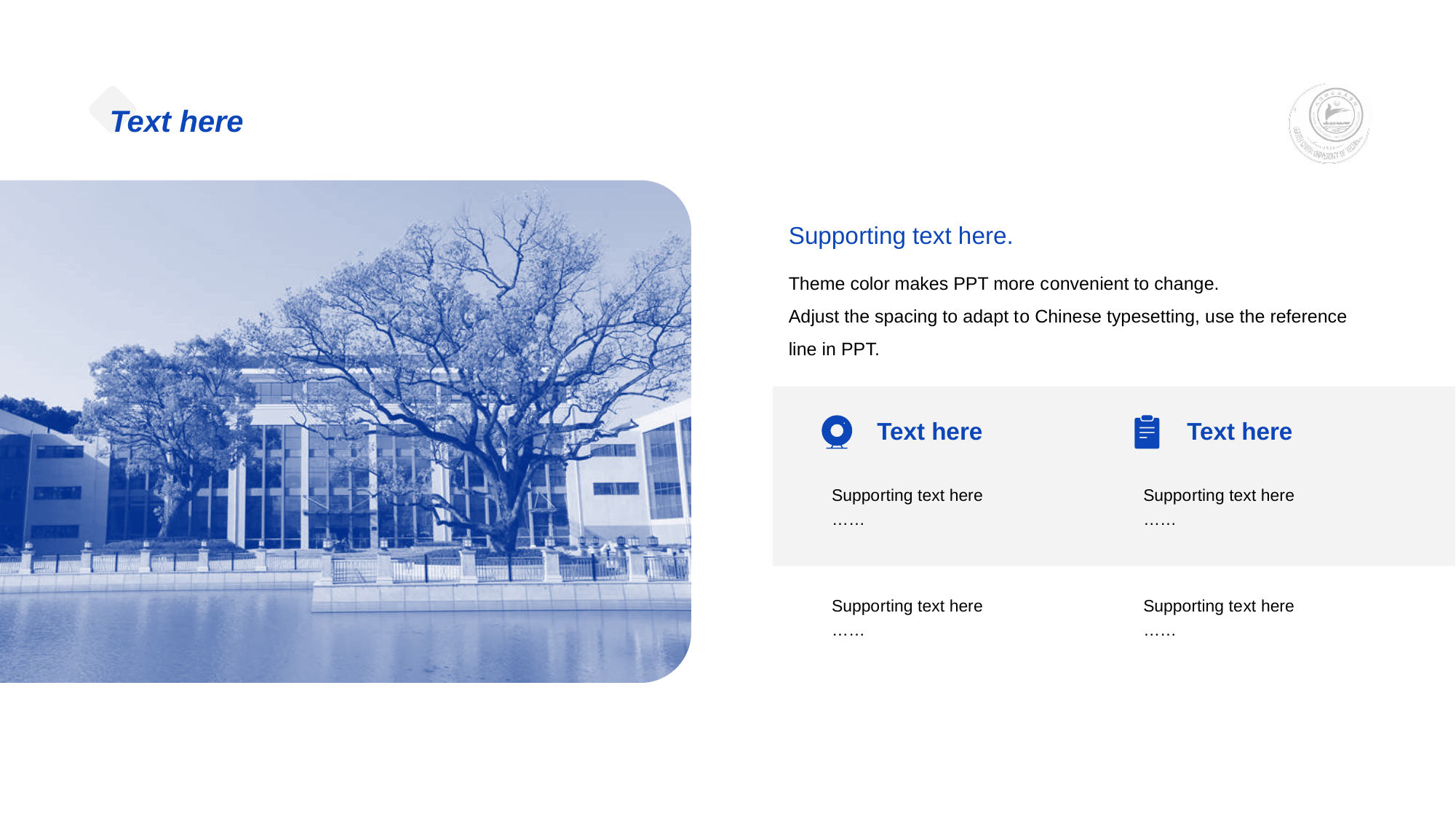

# Text here

Suppo rting text here.
Theme color makes PPT more c onvenient to change.
Adjust the spacing to adapt t o Chinese typesetting, use the reference line in PPT.

Text here

Text here

Suppo rting text here
……

Suppo rting text here
……

Suppo rting text here
……

Supporting te xt here
……